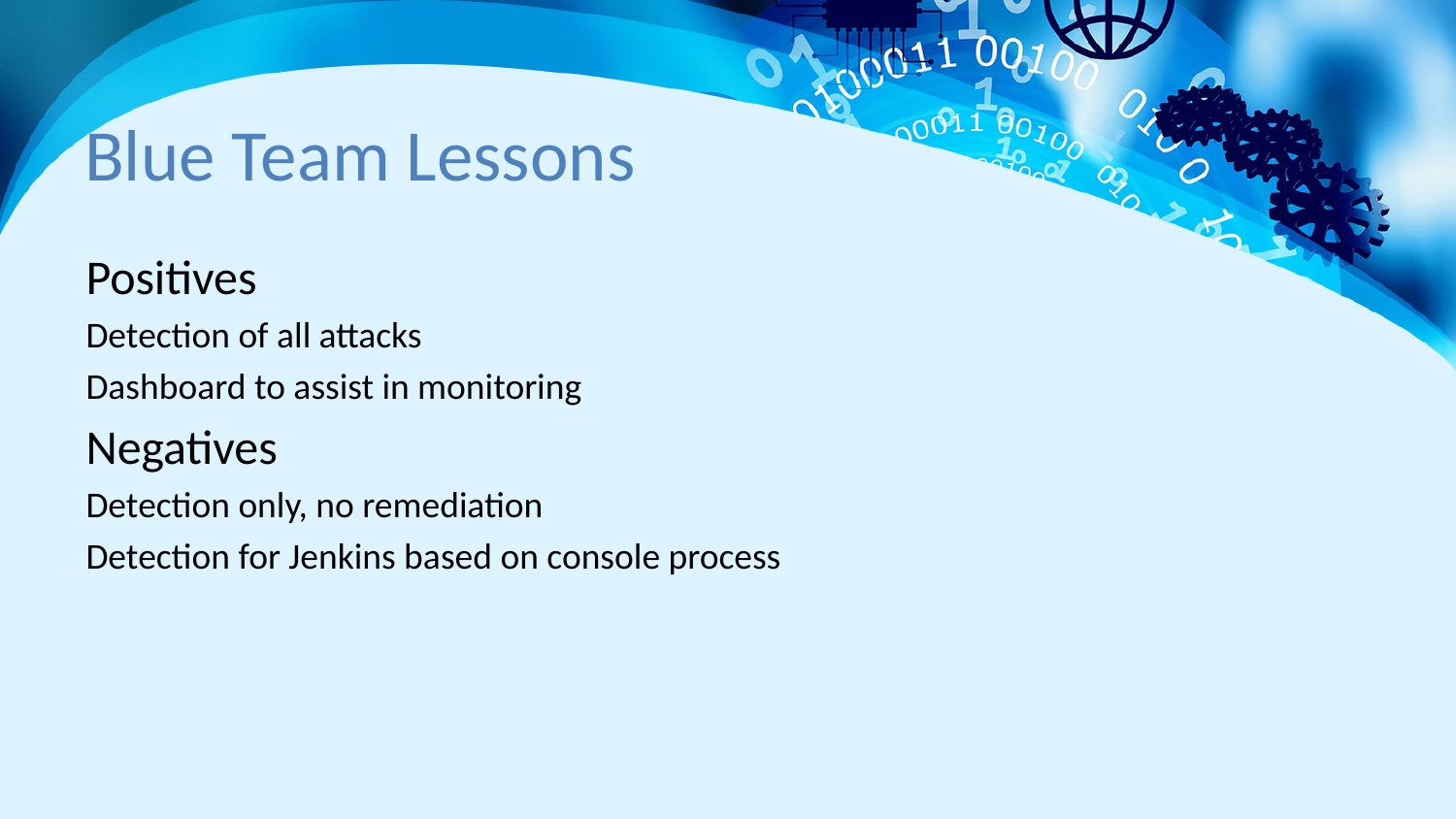

# Blue Team Lessons
Positives
Detection of all attacks
Dashboard to assist in monitoring
Negatives
Detection only, no remediation
Detection for Jenkins based on console process